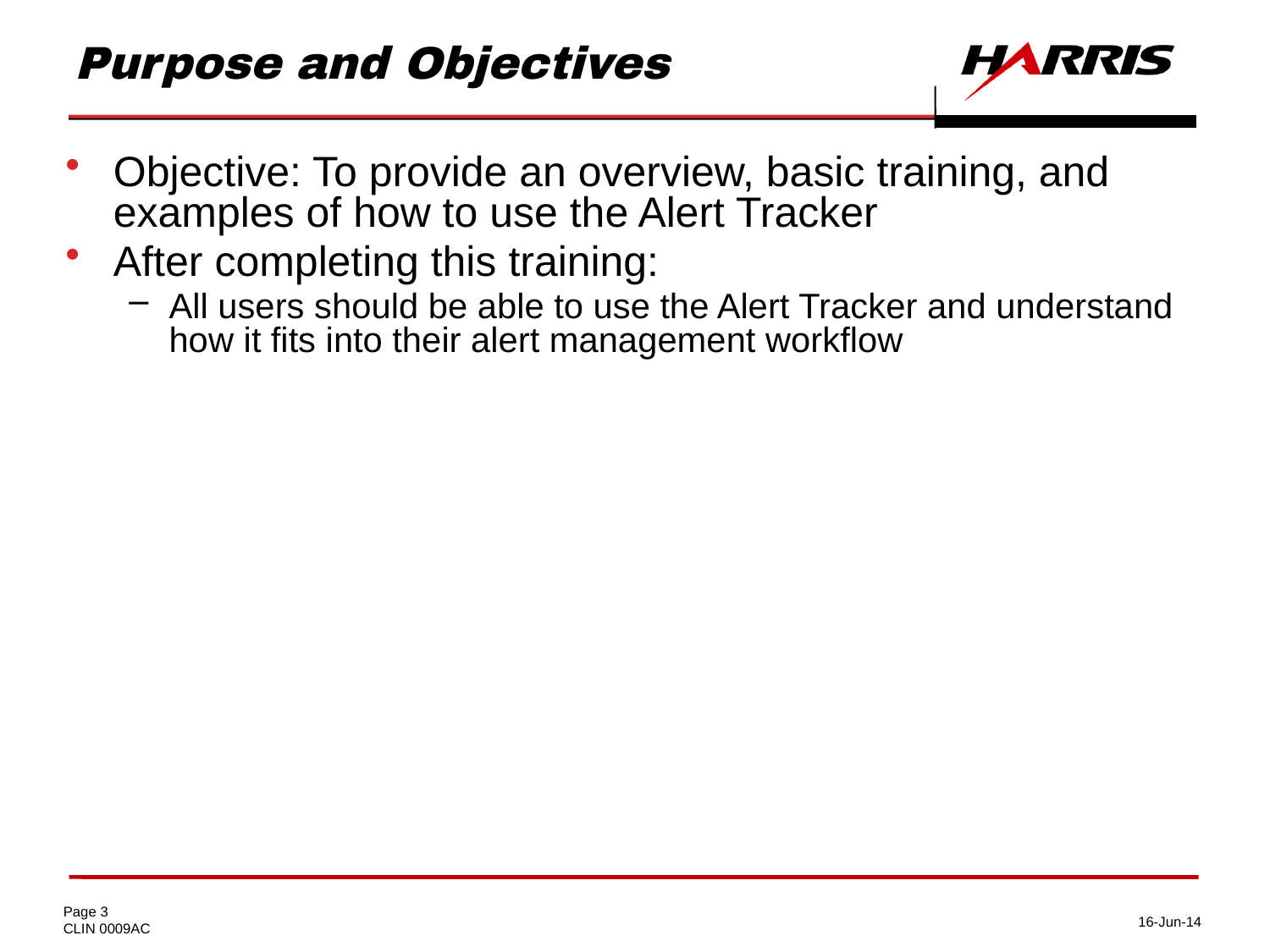

# Purpose and Objectives
Objective: To provide an overview, basic training, and examples of how to use the Alert Tracker
After completing this training:
All users should be able to use the Alert Tracker and understand how it fits into their alert management workflow

16-Jun-14